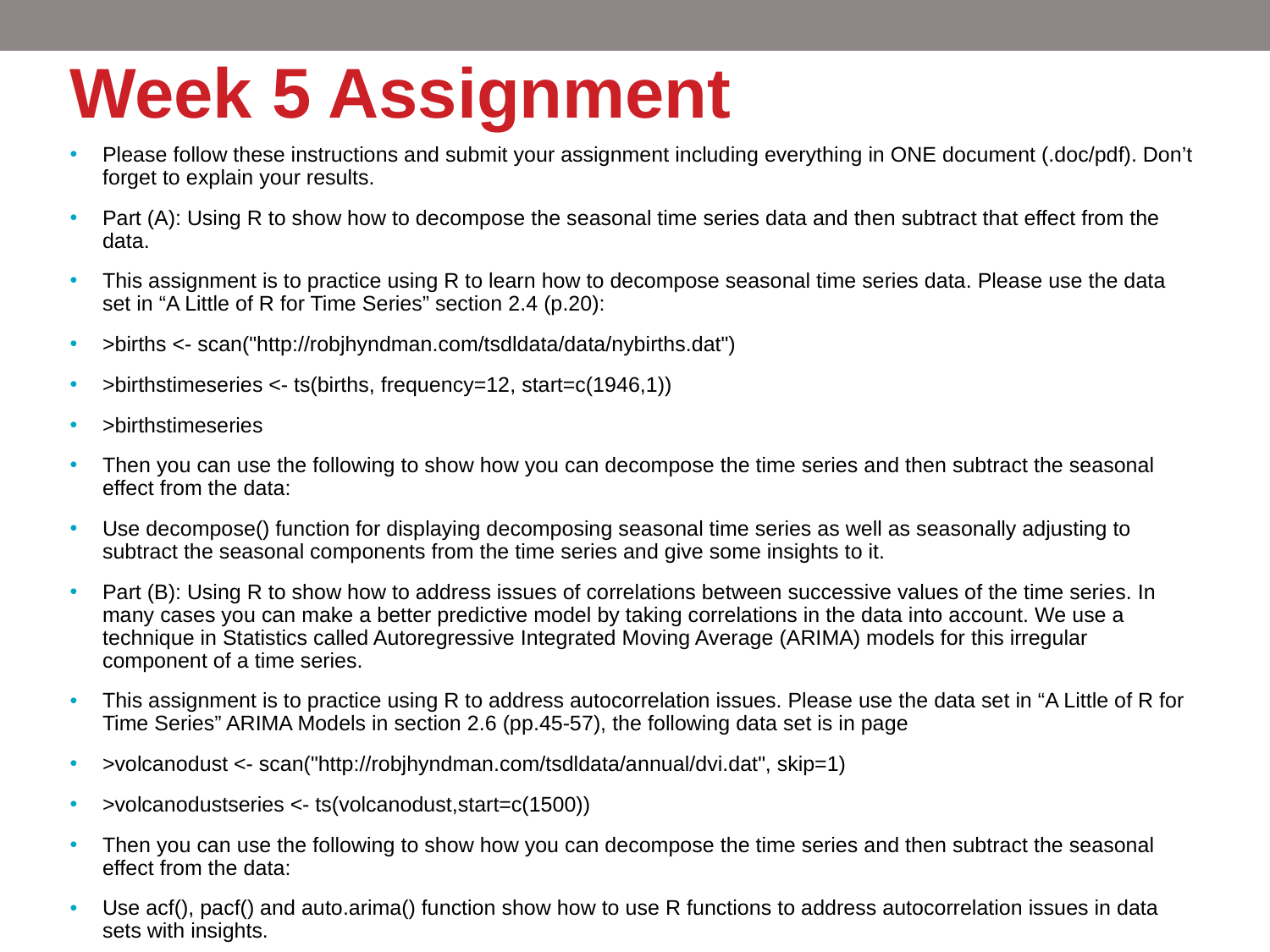

# Week 5 Assignment
Please follow these instructions and submit your assignment including everything in ONE document (.doc/pdf). Don’t forget to explain your results.
Part (A): Using R to show how to decompose the seasonal time series data and then subtract that effect from the data.
This assignment is to practice using R to learn how to decompose seasonal time series data. Please use the data set in “A Little of R for Time Series” section 2.4 (p.20):
>births <- scan("http://robjhyndman.com/tsdldata/data/nybirths.dat")
>birthstimeseries <- ts(births, frequency=12, start=c(1946,1))
>birthstimeseries
Then you can use the following to show how you can decompose the time series and then subtract the seasonal effect from the data:
Use decompose() function for displaying decomposing seasonal time series as well as seasonally adjusting to subtract the seasonal components from the time series and give some insights to it.
Part (B): Using R to show how to address issues of correlations between successive values of the time series. In many cases you can make a better predictive model by taking correlations in the data into account. We use a technique in Statistics called Autoregressive Integrated Moving Average (ARIMA) models for this irregular component of a time series.
This assignment is to practice using R to address autocorrelation issues. Please use the data set in “A Little of R for Time Series” ARIMA Models in section 2.6 (pp.45-57), the following data set is in page
>volcanodust <- scan("http://robjhyndman.com/tsdldata/annual/dvi.dat", skip=1)
>volcanodustseries <- ts(volcanodust,start=c(1500))
Then you can use the following to show how you can decompose the time series and then subtract the seasonal effect from the data:
Use acf(), pacf() and auto.arima() function show how to use R functions to address autocorrelation issues in data sets with insights.